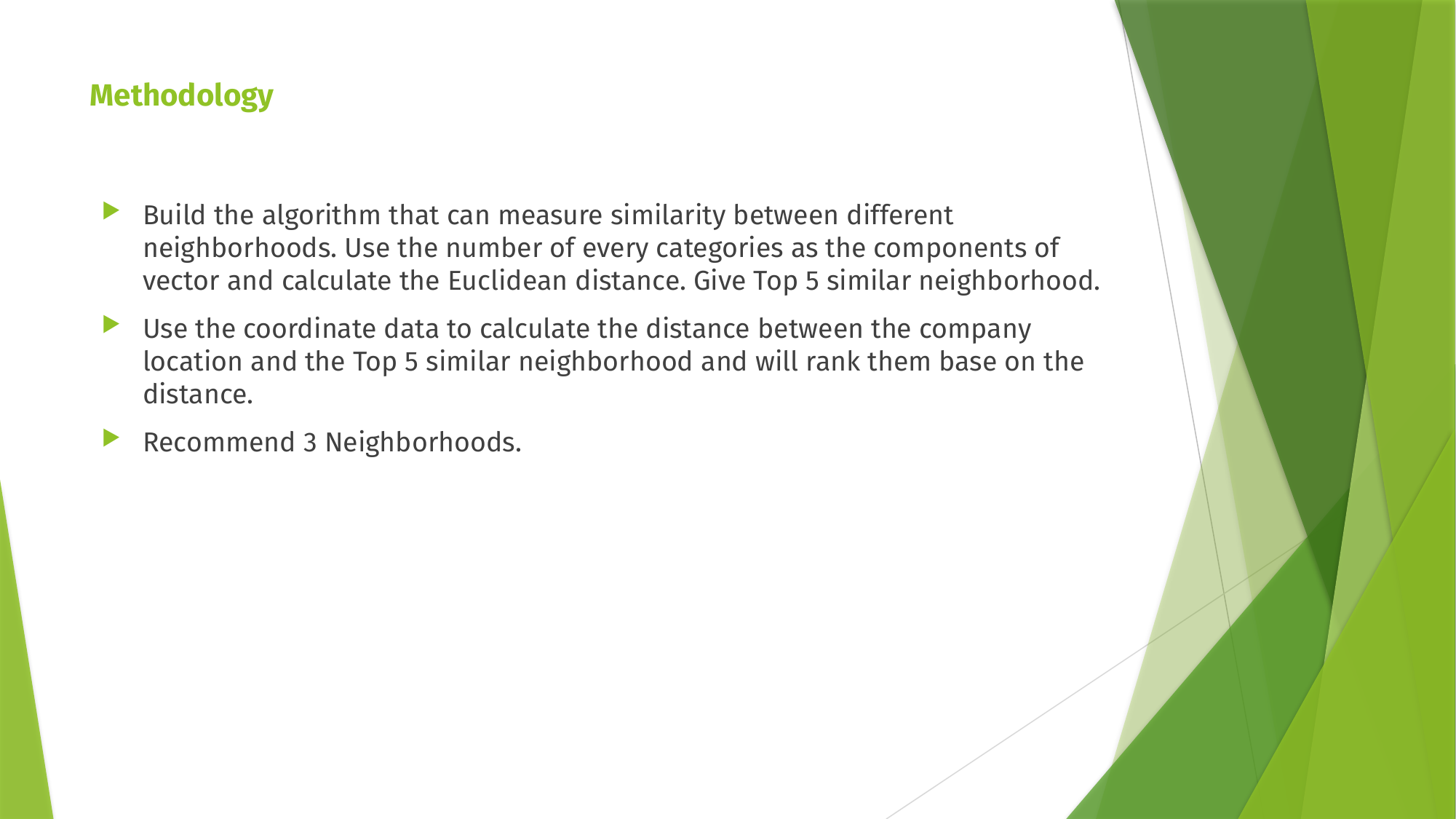

# Methodology
Build the algorithm that can measure similarity between different neighborhoods. Use the number of every categories as the components of vector and calculate the Euclidean distance. Give Top 5 similar neighborhood.
Use the coordinate data to calculate the distance between the company location and the Top 5 similar neighborhood and will rank them base on the distance.
Recommend 3 Neighborhoods.